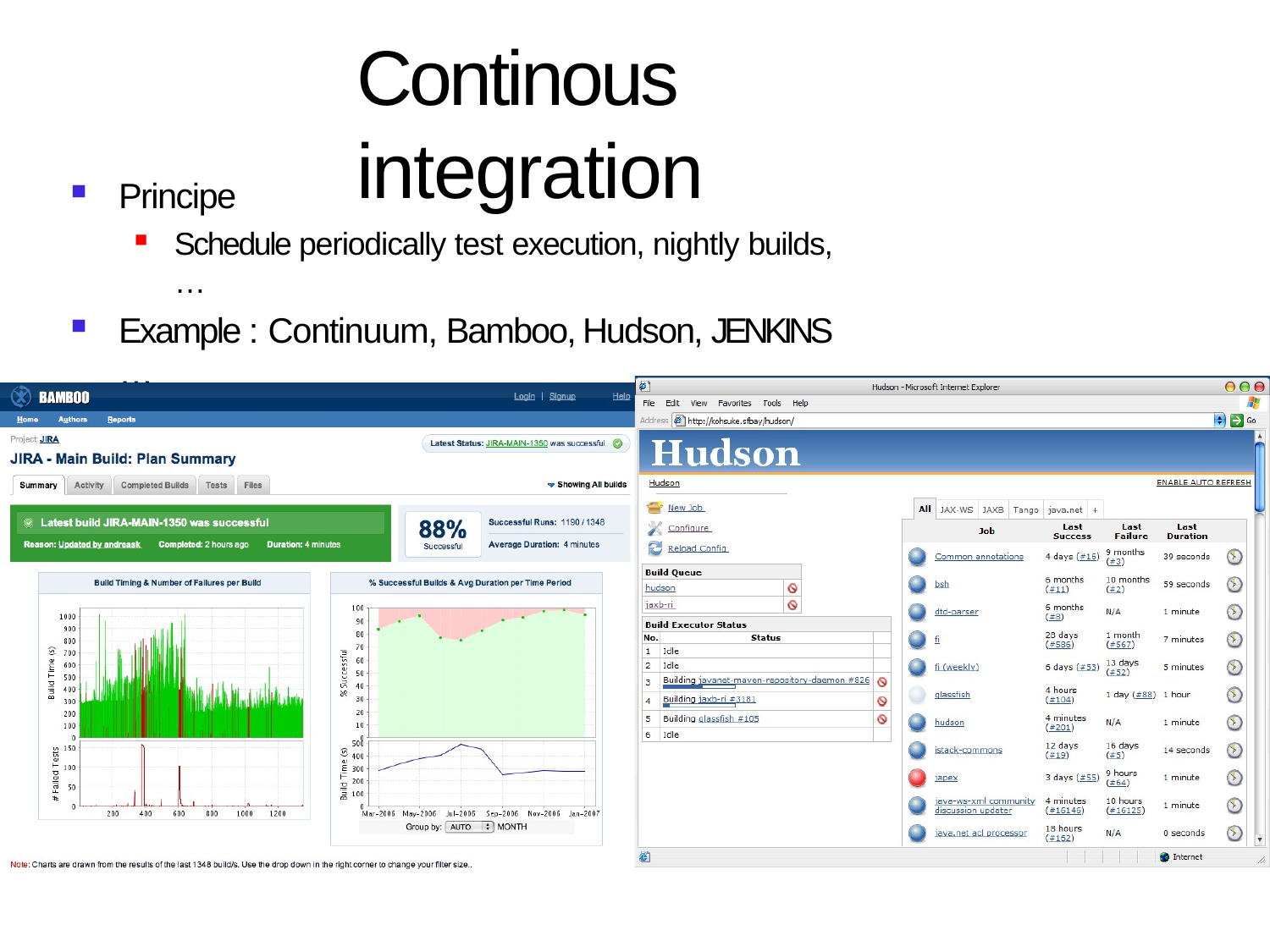

# Continous integration
Principe
Schedule periodically test execution, nightly builds, …
Example : Continuum, Bamboo, Hudson, JENKINS …